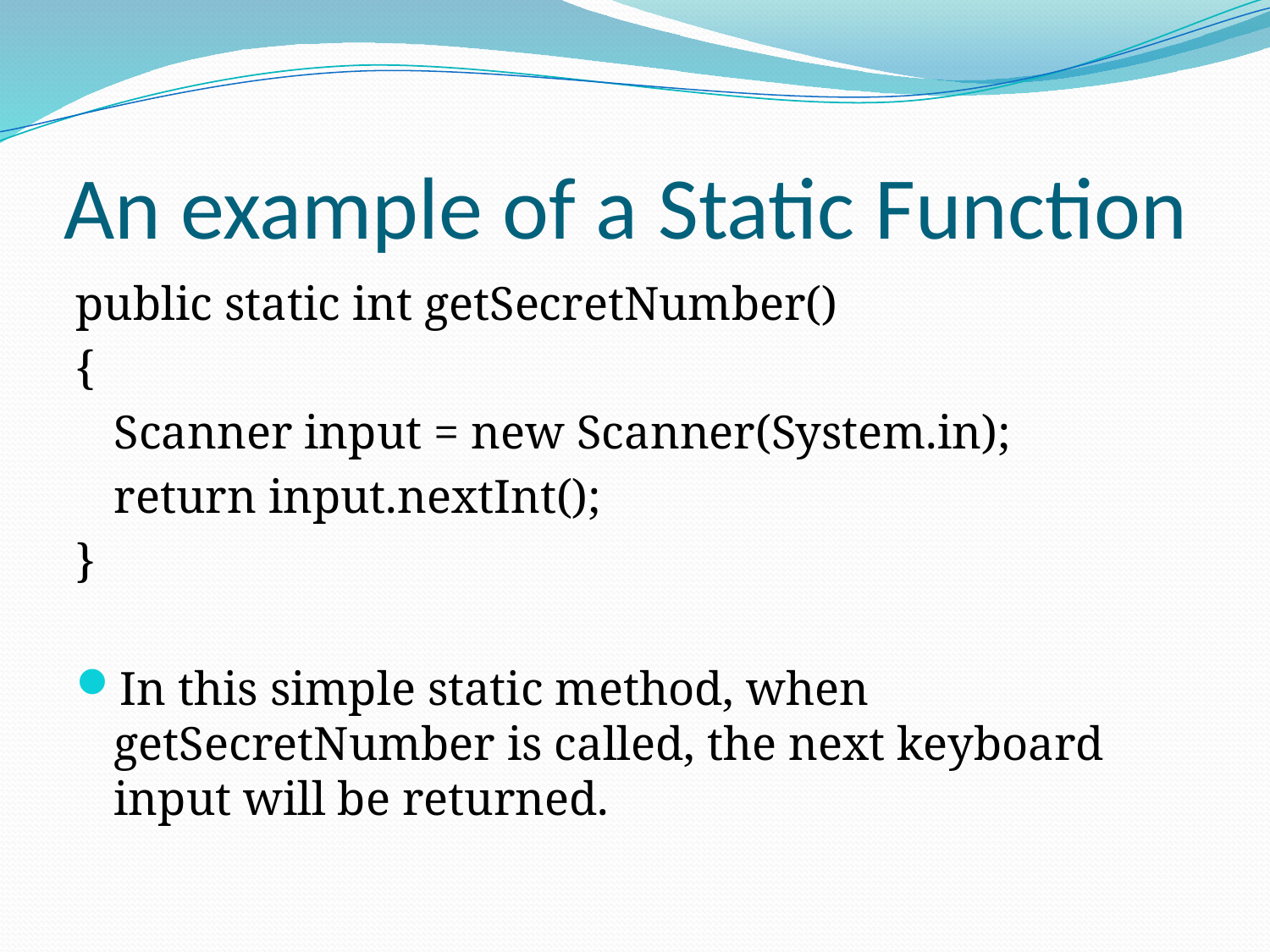

# An example of a Static Function
public static int getSecretNumber()
{
	Scanner input = new Scanner(System.in);
	return input.nextInt();
}

In this simple static method, when getSecretNumber is called, the next keyboard input will be returned.